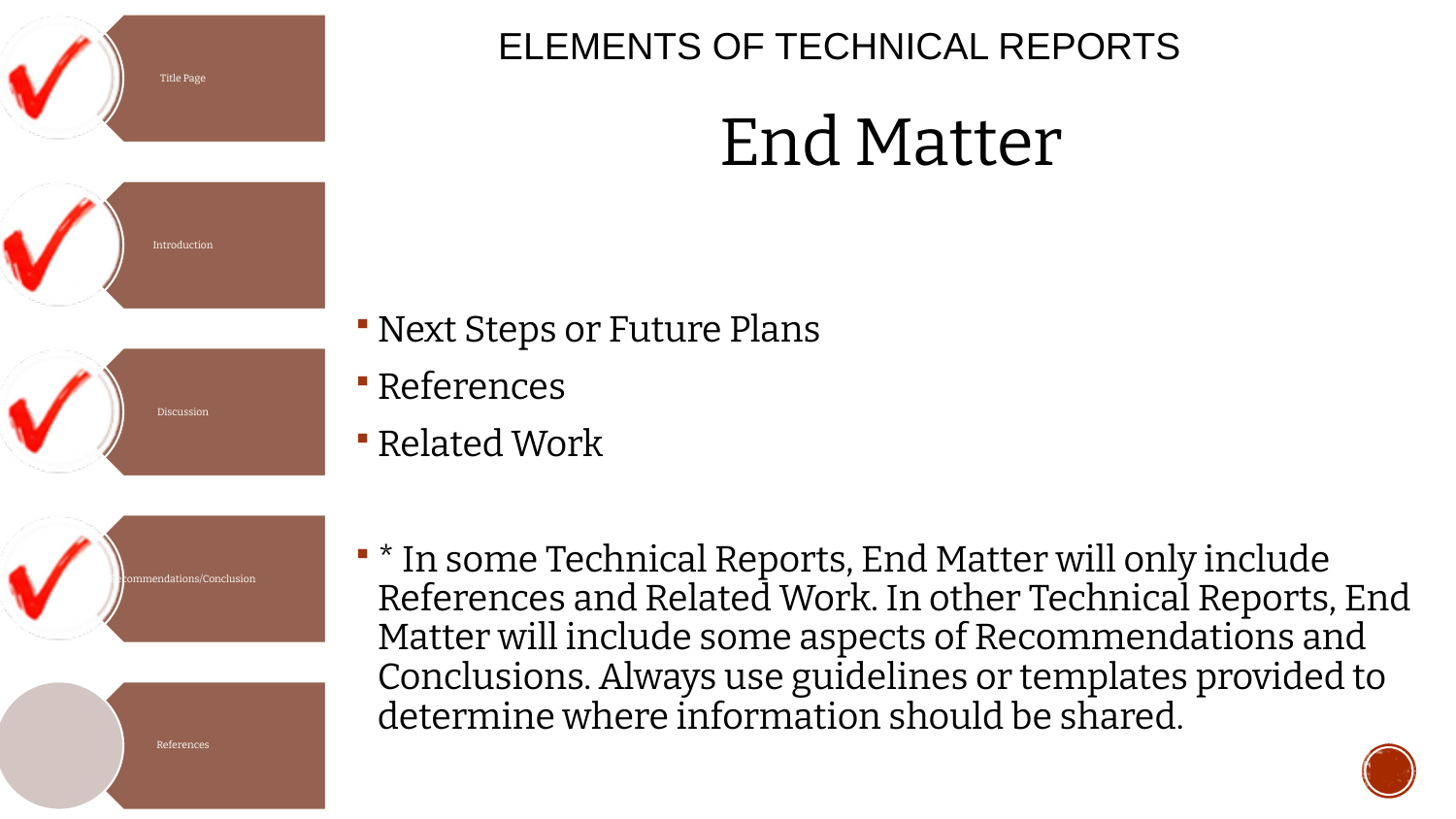

# Elements of Technical Reports
Title Page
Introduction
Discussion
Recommendations/Conclusion
References
End Matter

Next Steps or Future Plans
References
Related Work

* In some Technical Reports, End Matter will only include References and Related Work. In other Technical Reports, End Matter will include some aspects of Recommendations and Conclusions. Always use guidelines or templates provided to determine where information should be shared.